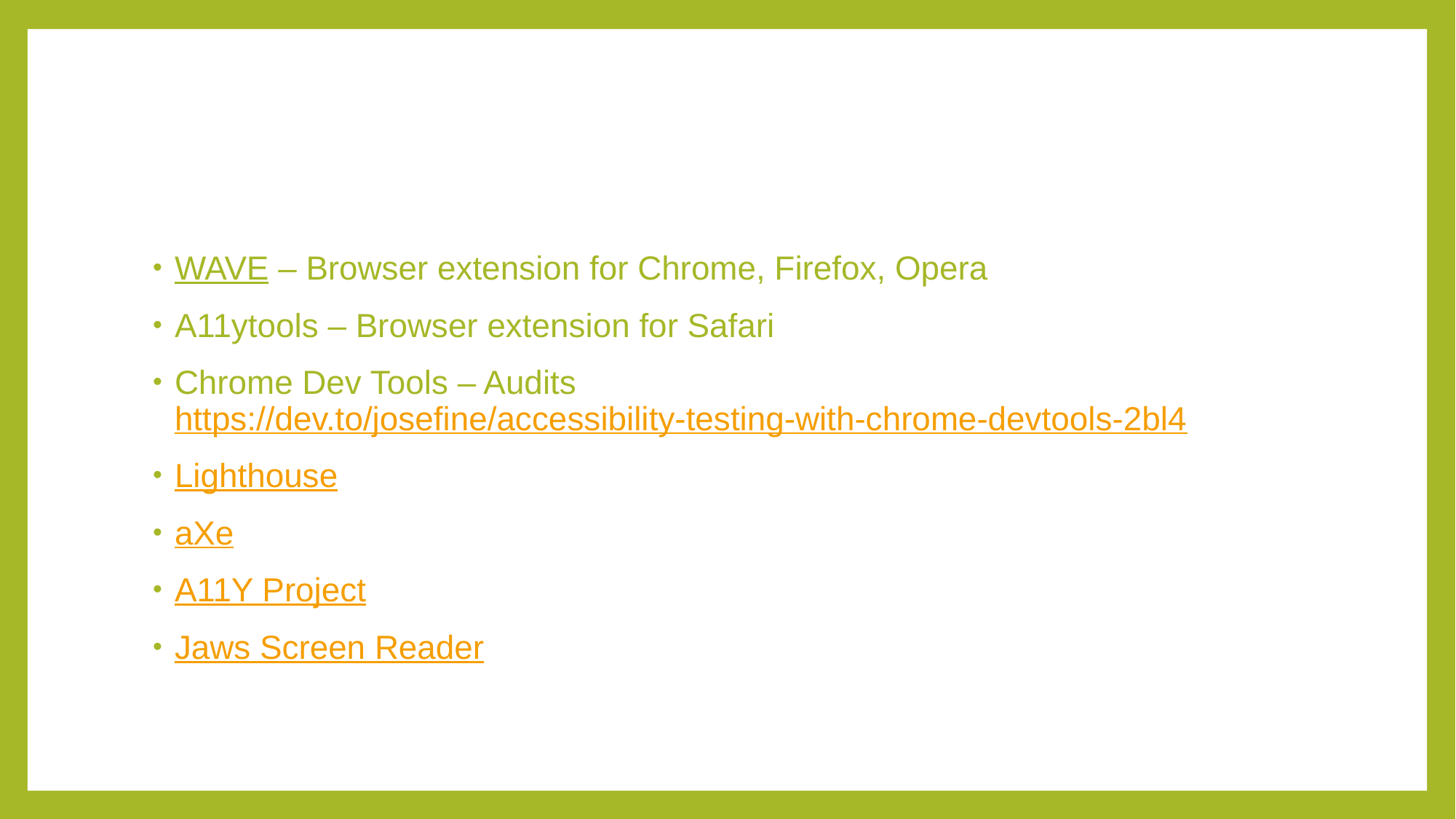

#
WAVE – Browser extension for Chrome, Firefox, Opera
A11ytools – Browser extension for Safari
Chrome Dev Tools – Audits
https://dev.to/josefine/accessibility-testing-with-chrome-devtools-2bl4
Lighthouse
aXe
A11Y Project
Jaws Screen Reader